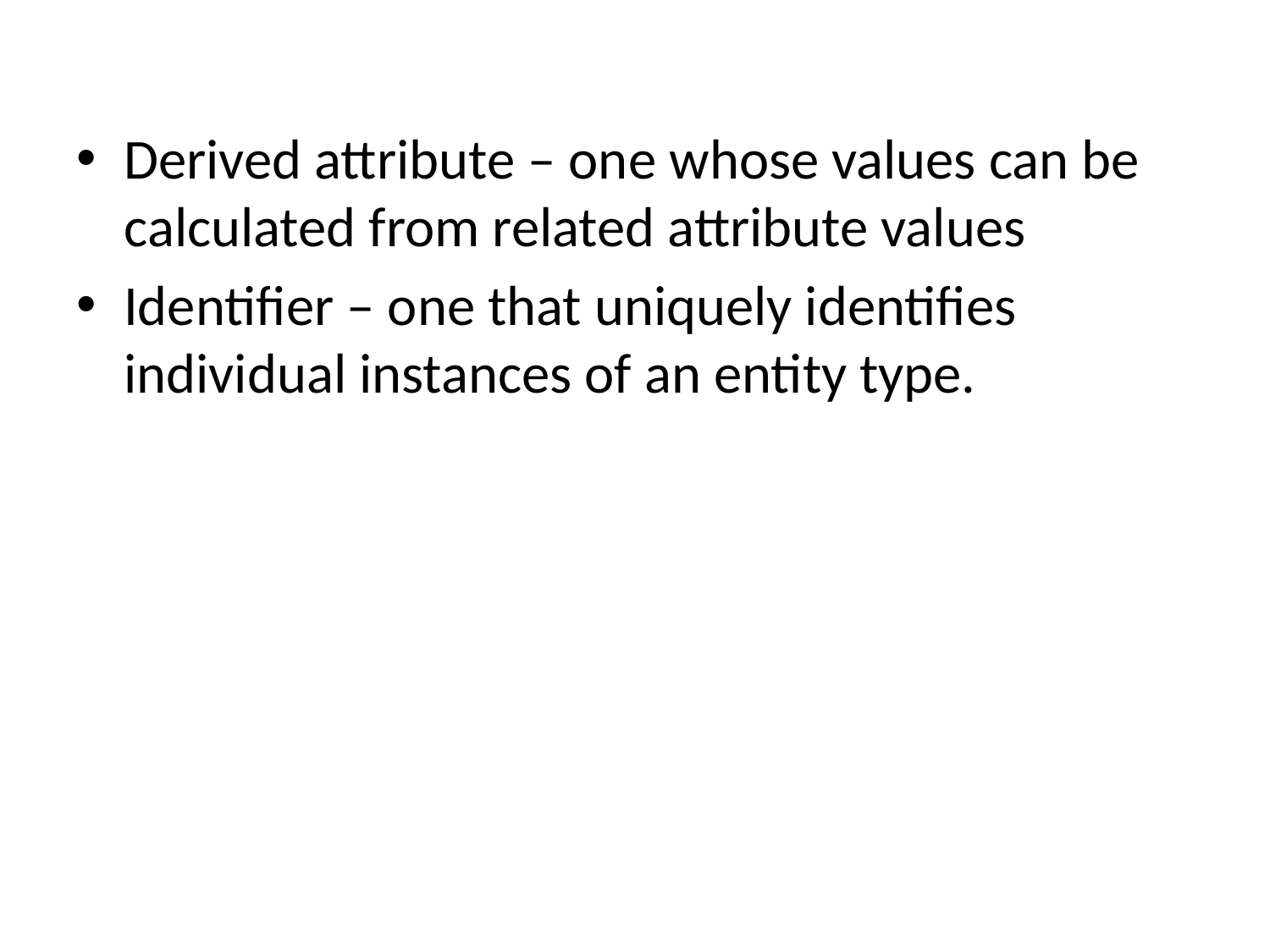

Derived attribute – one whose values can be calculated from related attribute values
Identifier – one that uniquely identifies individual instances of an entity type.